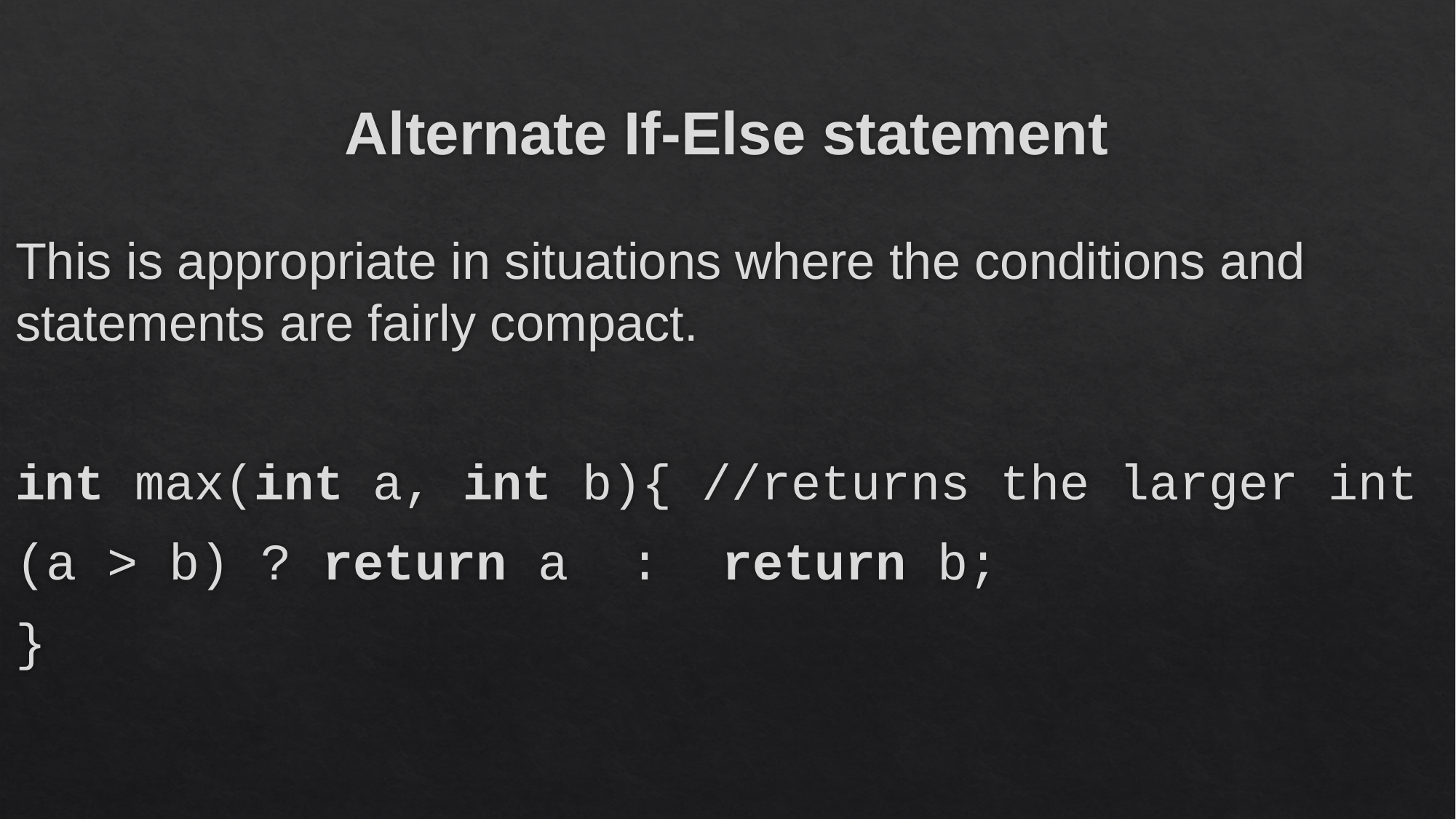

# Alternate If-Else statement
This is appropriate in situations where the conditions and statements are fairly compact.

int max(int a, int b){ //returns the larger int
	(a > b) ? return a  :  return b;
}